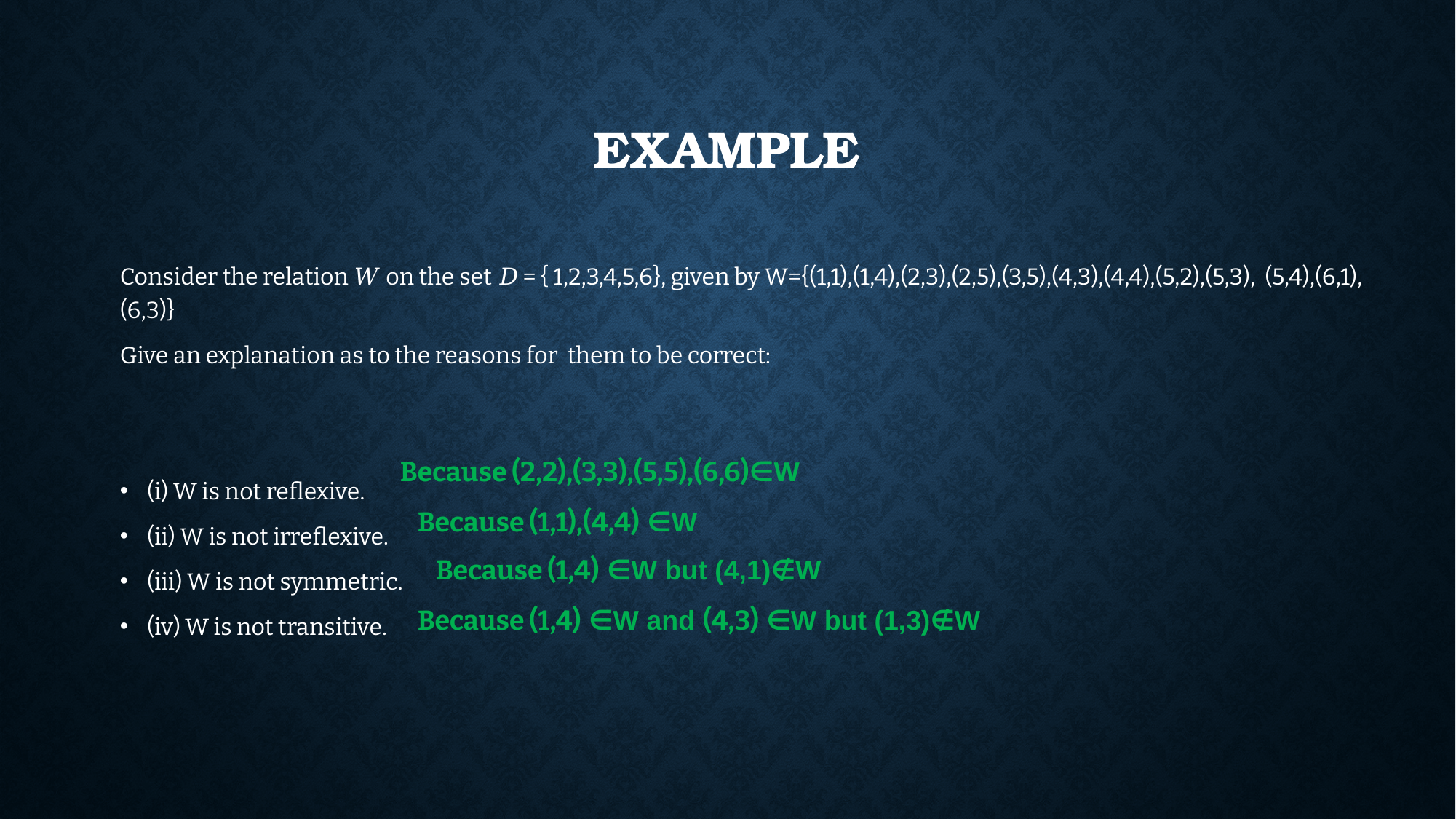

# Example
Consider the relation 𝑊 on the set 𝐷 = { 1,2,3,4,5,6}, given by W={(1,1),(1,4),(2,3),(2,5),(3,5),(4,3),(4,4),(5,2),(5,3),  (5,4),(6,1),(6,3)}
Give an explanation as to the reasons for  them to be correct:

(i) W is not reflexive.
(ii) W is not irreflexive.
(iii) W is not symmetric.
(iv) W is not transitive.

Because (2,2),(3,3),(5,5),(6,6)∈W
Because (1,1),(4,4) ∈W
Because (1,4) ∈W but (4,1)∉W
Because (1,4) ∈W and (4,3) ∈W but (1,3)∉W